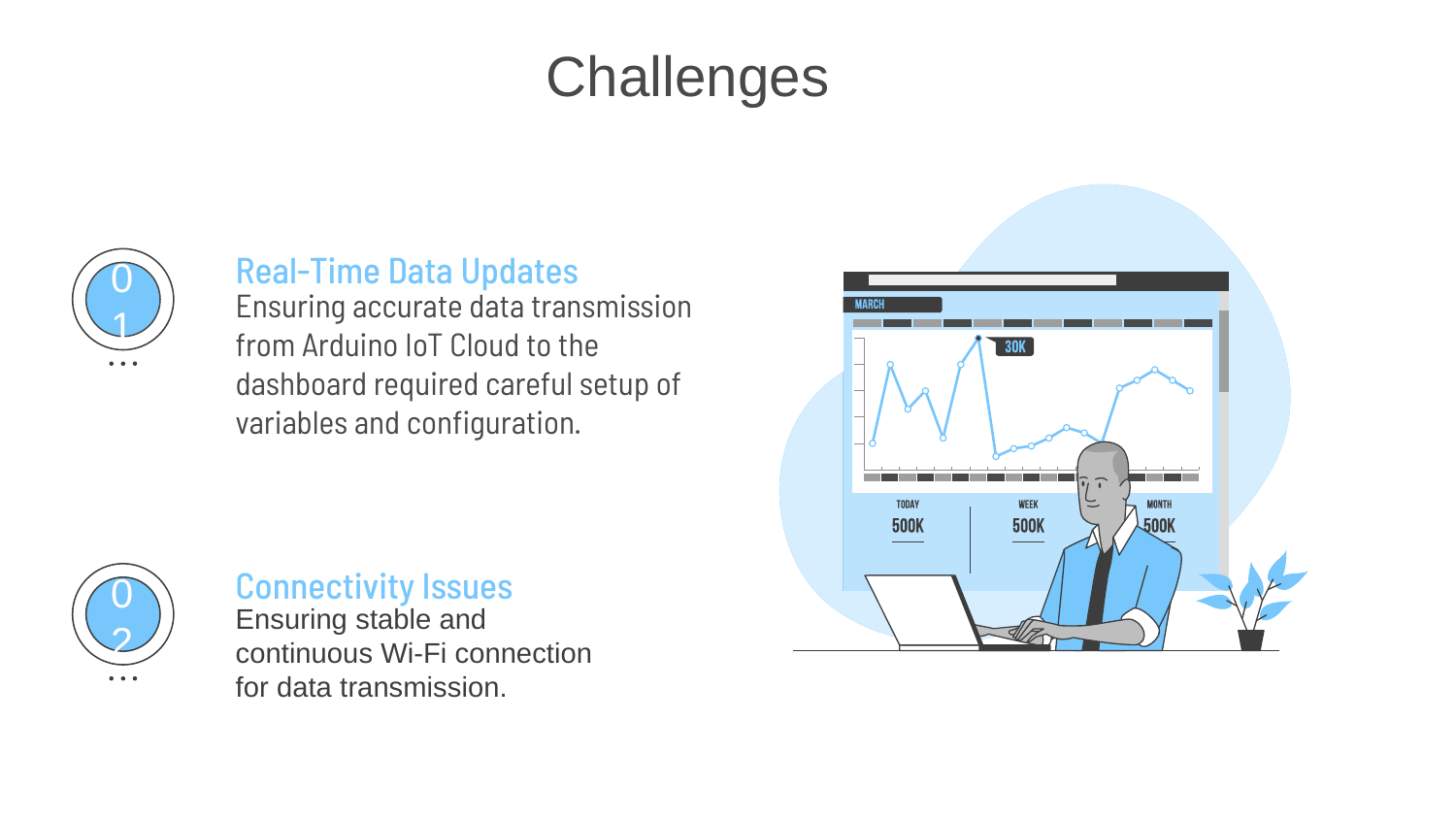

# Challenges

Real-Time Data Updates

Ensuring accurate data transmission from Arduino IoT Cloud to the dashboard required careful setup of variables and configuration.
01
Connectivity Issues

Ensuring stable and continuous Wi-Fi connection for data transmission.
02